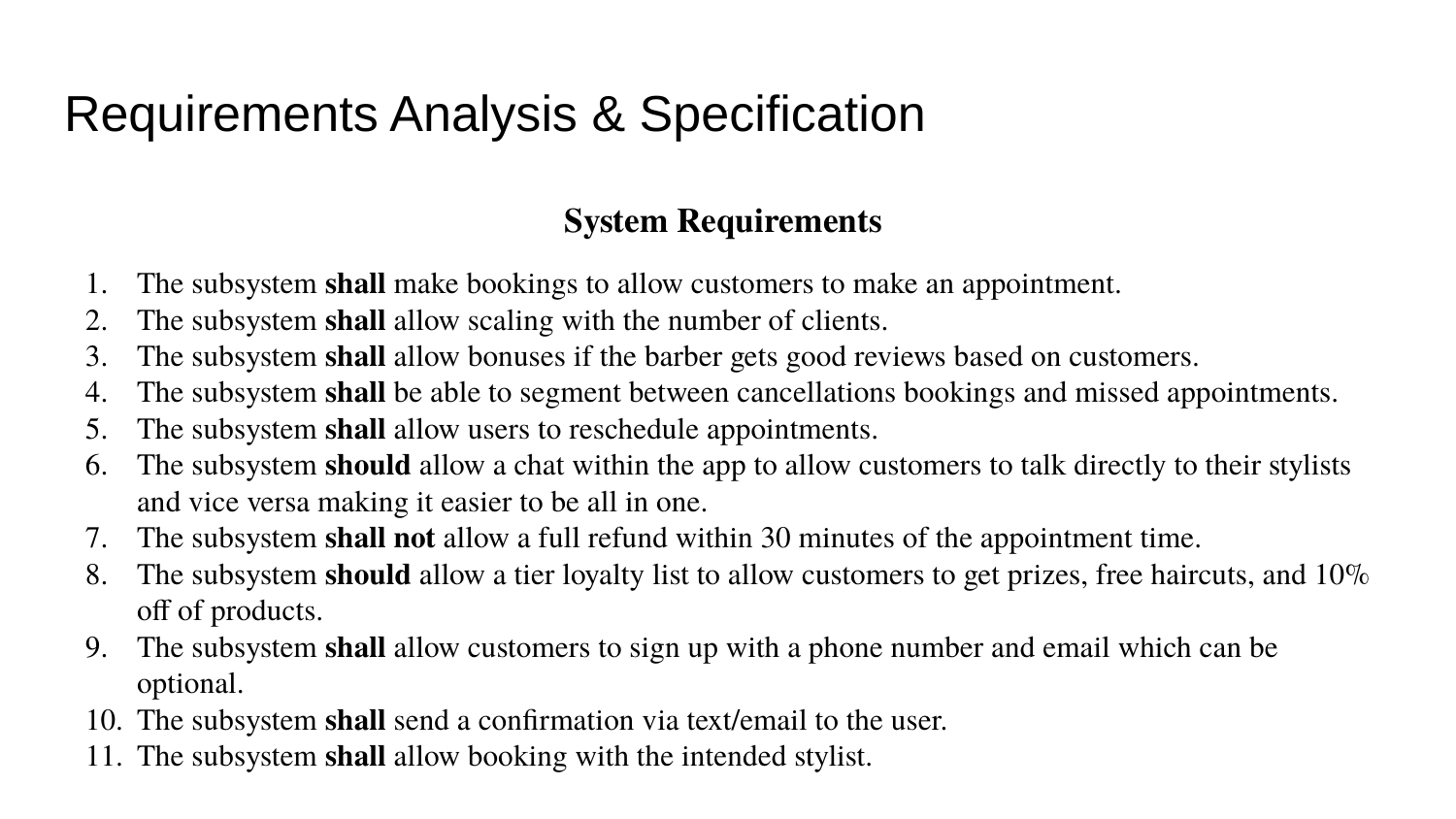

# Requirements Analysis & Specification
System Requirements
The subsystem shall make bookings to allow customers to make an appointment.
The subsystem shall allow scaling with the number of clients.
The subsystem shall allow bonuses if the barber gets good reviews based on customers.
The subsystem shall be able to segment between cancellations bookings and missed appointments.
The subsystem shall allow users to reschedule appointments.
The subsystem should allow a chat within the app to allow customers to talk directly to their stylists and vice versa making it easier to be all in one.
The subsystem shall not allow a full refund within 30 minutes of the appointment time.
The subsystem should allow a tier loyalty list to allow customers to get prizes, free haircuts, and 10% off of products.
The subsystem shall allow customers to sign up with a phone number and email which can be optional.
The subsystem shall send a confirmation via text/email to the user.
The subsystem shall allow booking with the intended stylist.